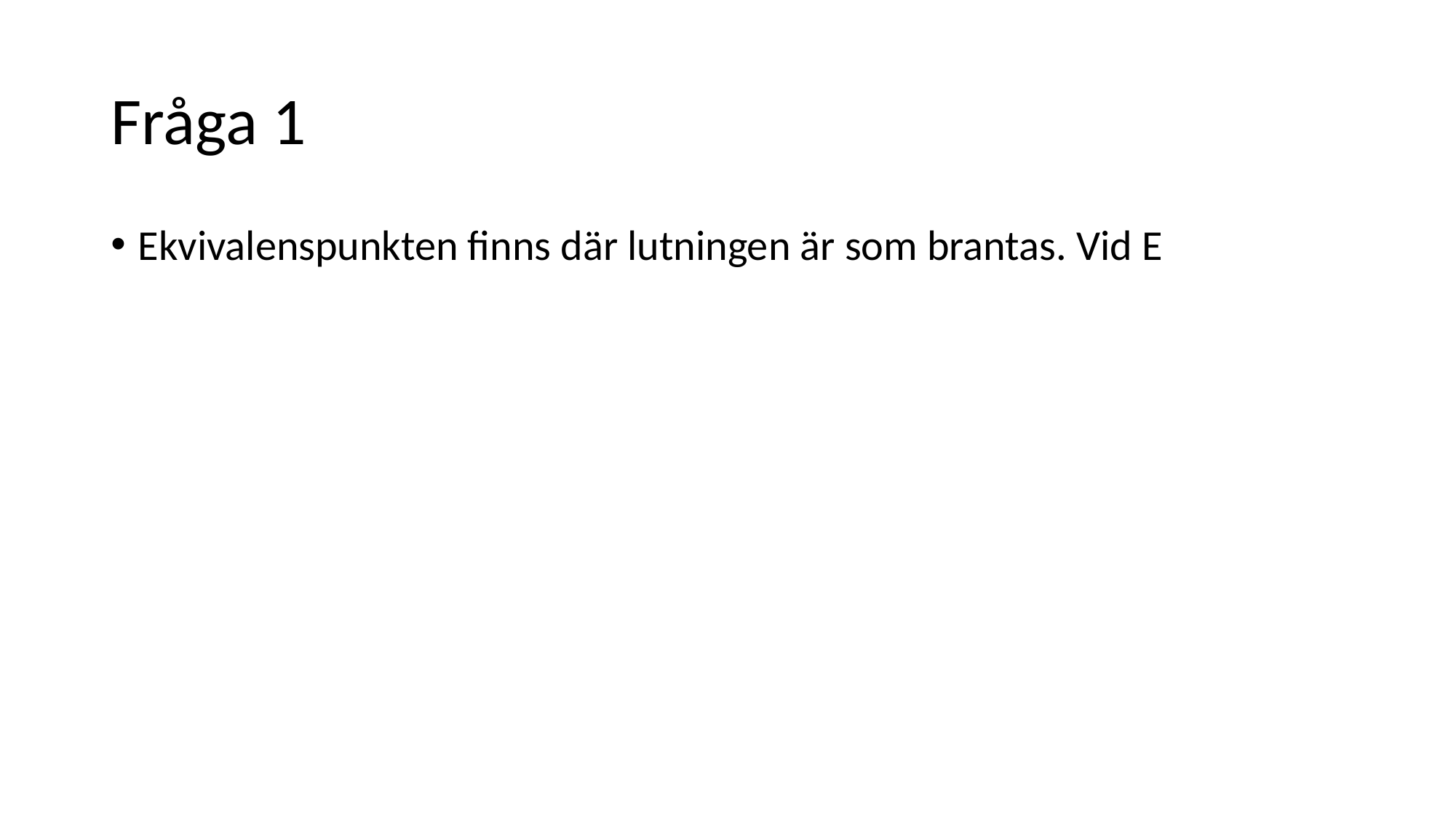

# Fråga 1
Ekvivalenspunkten finns där lutningen är som brantas. Vid E